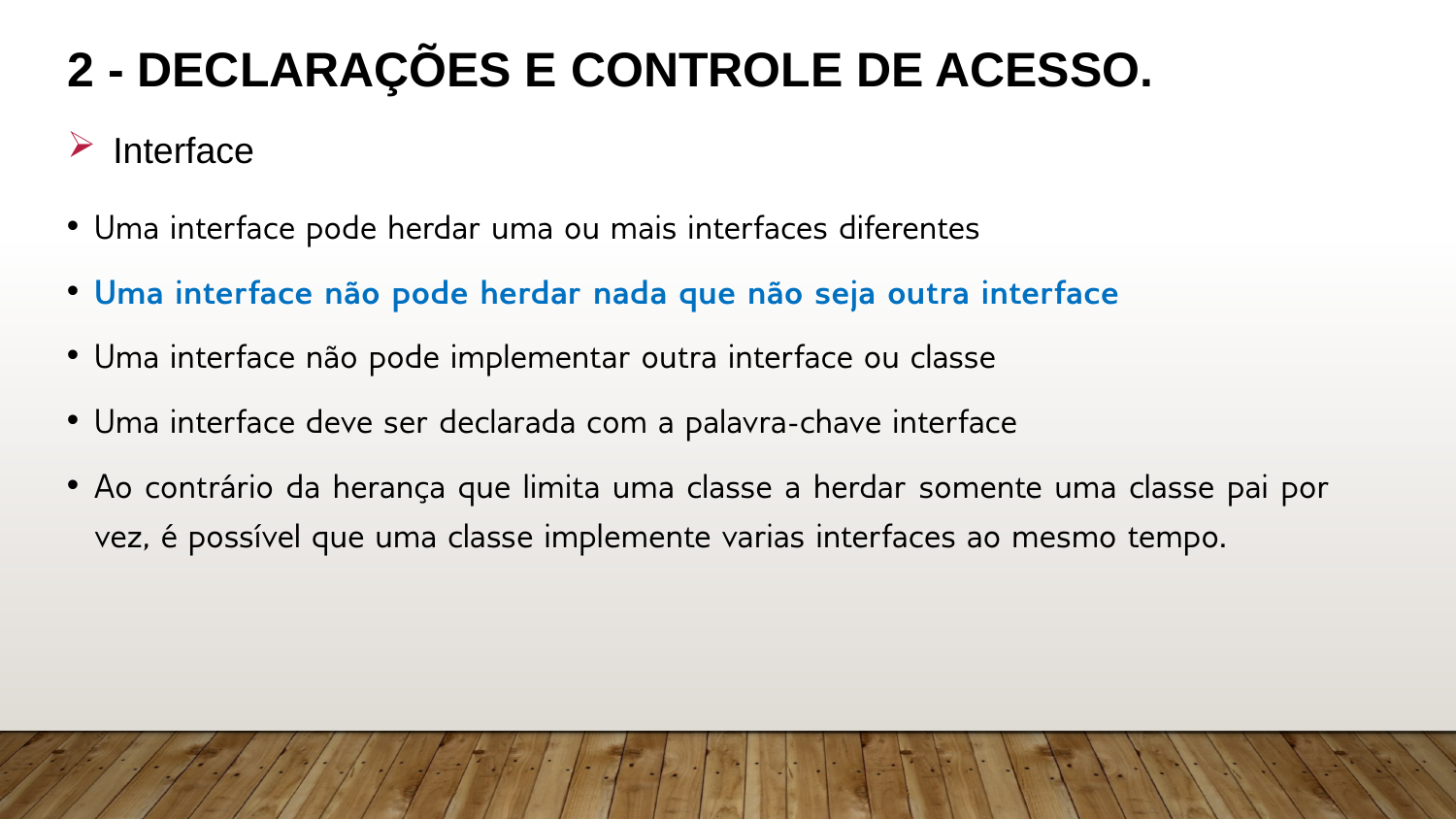

# 2 - Declarações e Controle de Acesso.
Interface
Uma interface pode herdar uma ou mais interfaces diferentes
Uma interface não pode herdar nada que não seja outra interface
Uma interface não pode implementar outra interface ou classe
Uma interface deve ser declarada com a palavra-chave interface
Ao contrário da herança que limita uma classe a herdar somente uma classe pai por vez, é possível que uma classe implemente varias interfaces ao mesmo tempo.